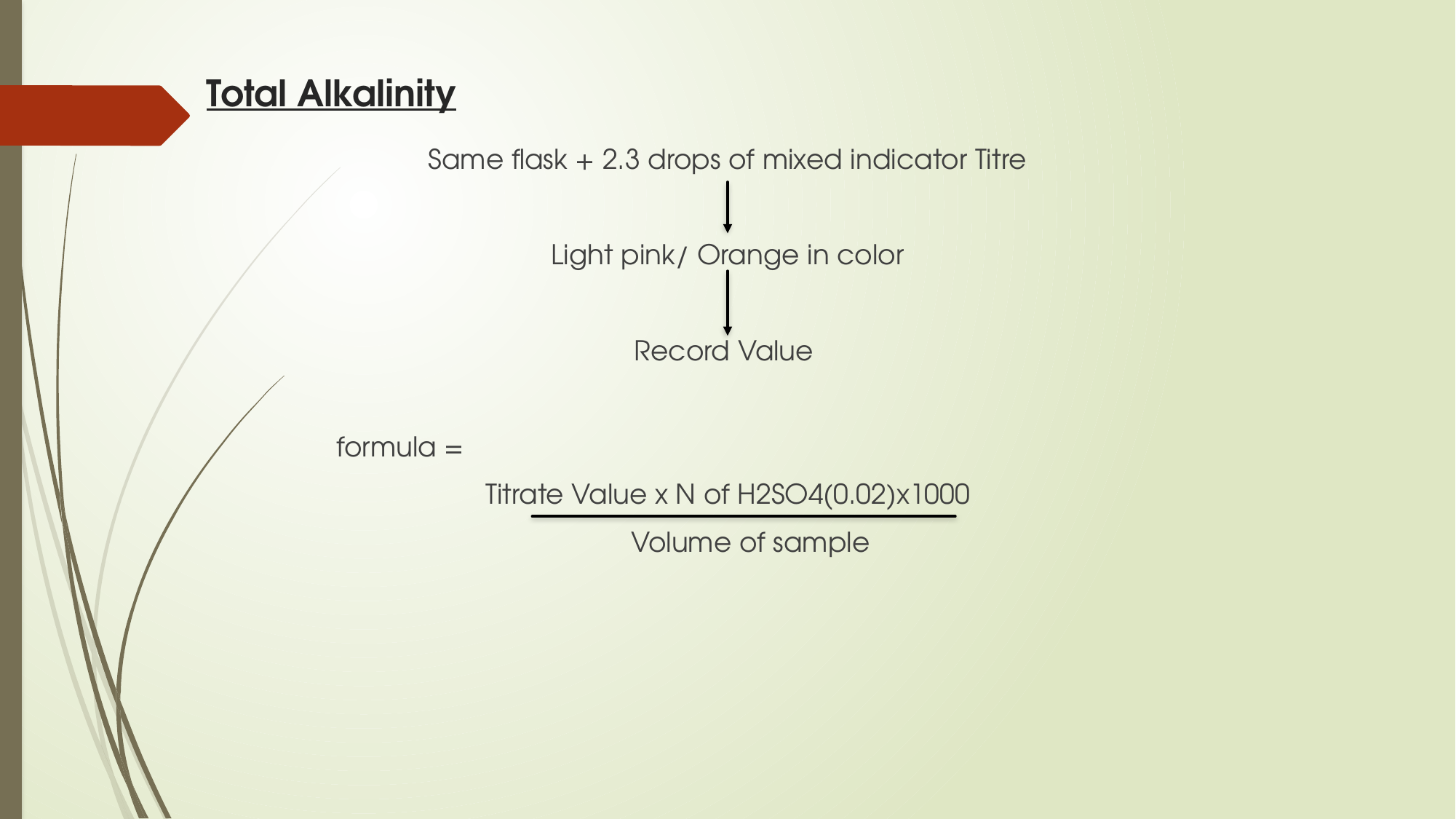

# Total Alkalinity
Same flask + 2.3 drops of mixed indicator Titre

Light pink/ Orange in color

Record Value

                 formula =
Titrate Value x N of H2SO4(0.02)x1000
      Volume of sample